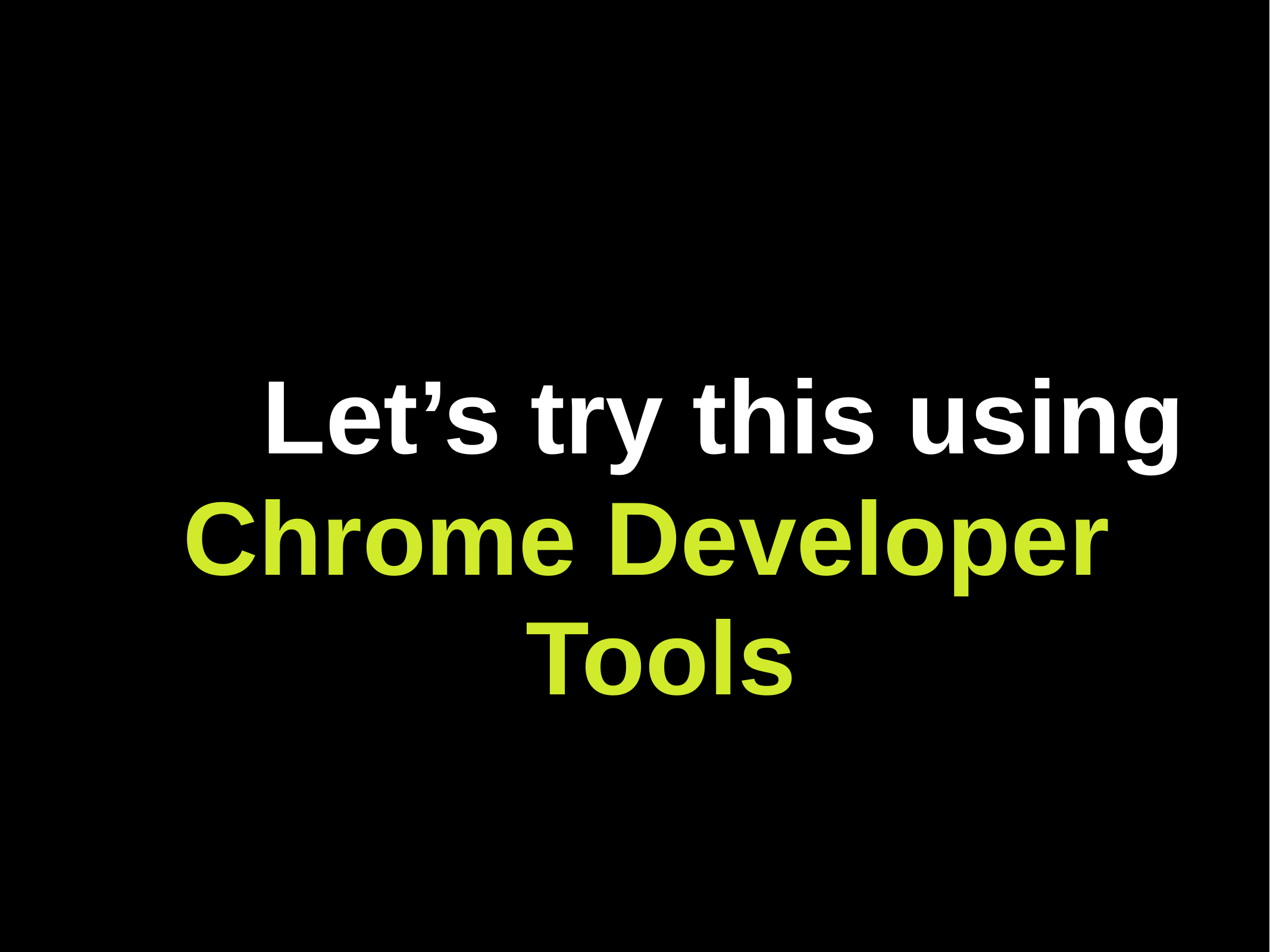

Let’s try this using

Chrome Developer
 Tools